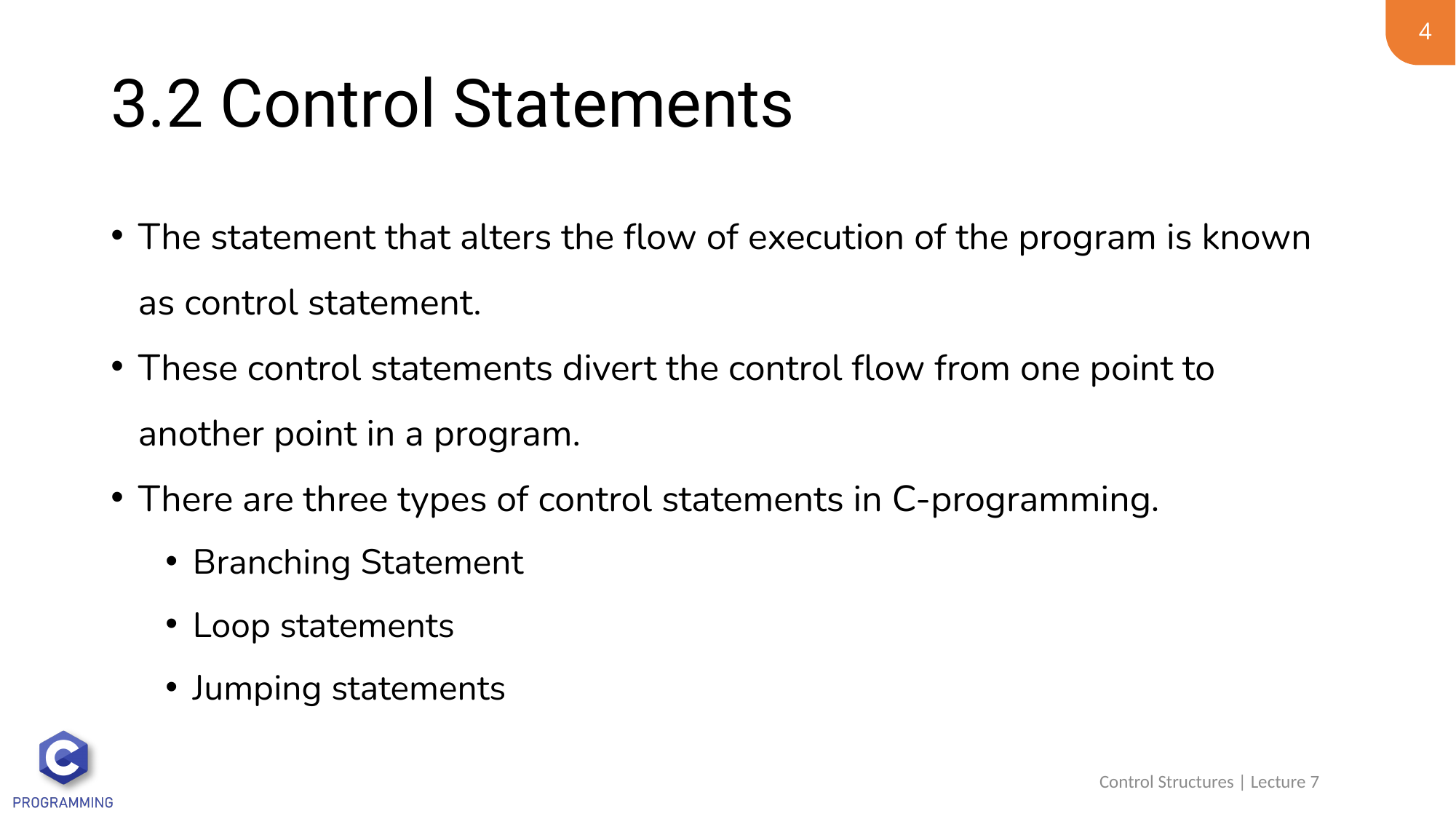

4
# 3.2 Control Statements
The statement that alters the flow of execution of the program is known as control statement.
These control statements divert the control flow from one point to another point in a program.
There are three types of control statements in C-programming.
Branching Statement
Loop statements
Jumping statements
Control Structures | Lecture 7